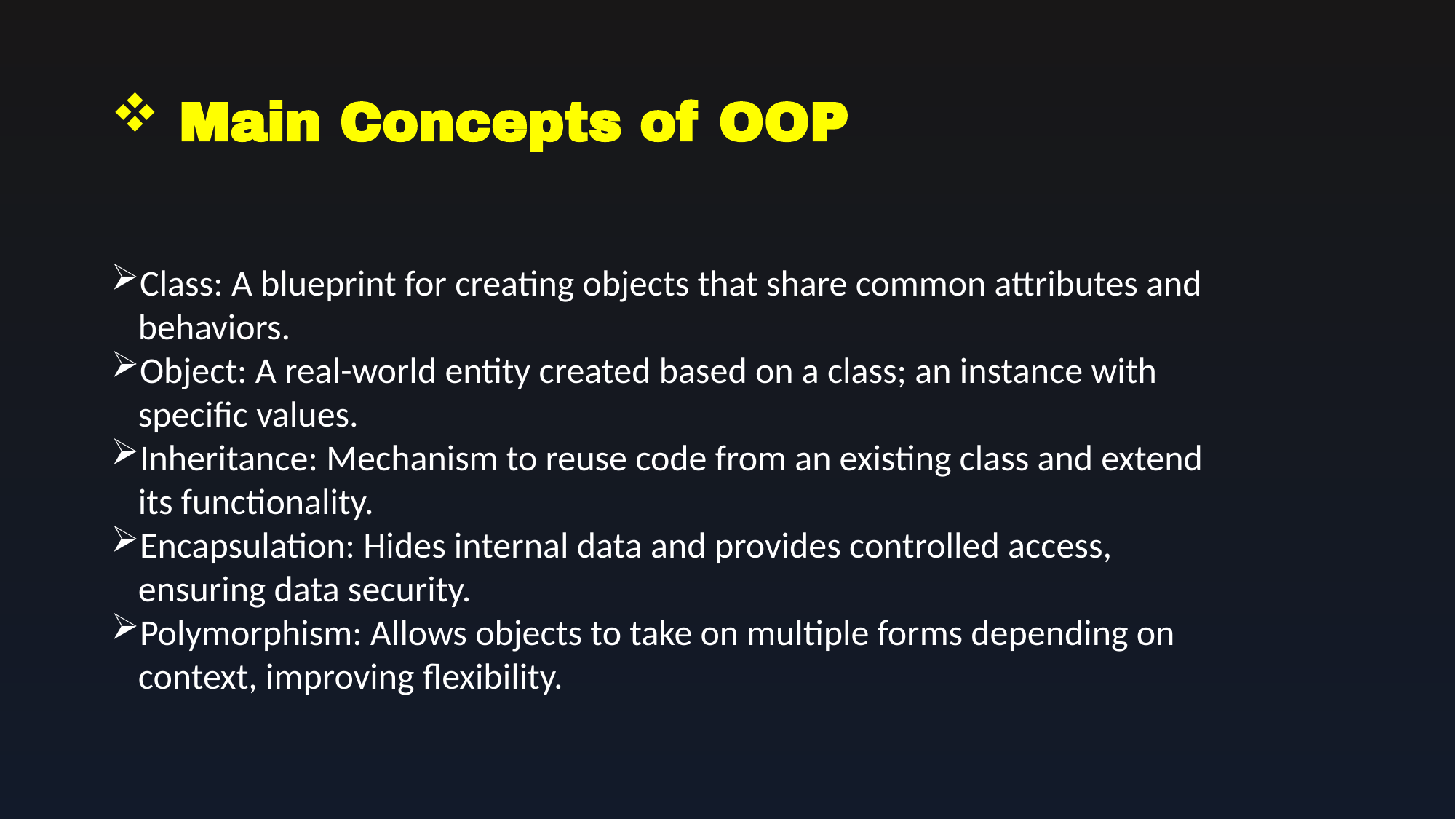

# Main Concepts of OOP
Class: A blueprint for creating objects that share common attributes and behaviors.
Object: A real-world entity created based on a class; an instance with specific values.
Inheritance: Mechanism to reuse code from an existing class and extend its functionality.
Encapsulation: Hides internal data and provides controlled access, ensuring data security.
Polymorphism: Allows objects to take on multiple forms depending on context, improving flexibility.